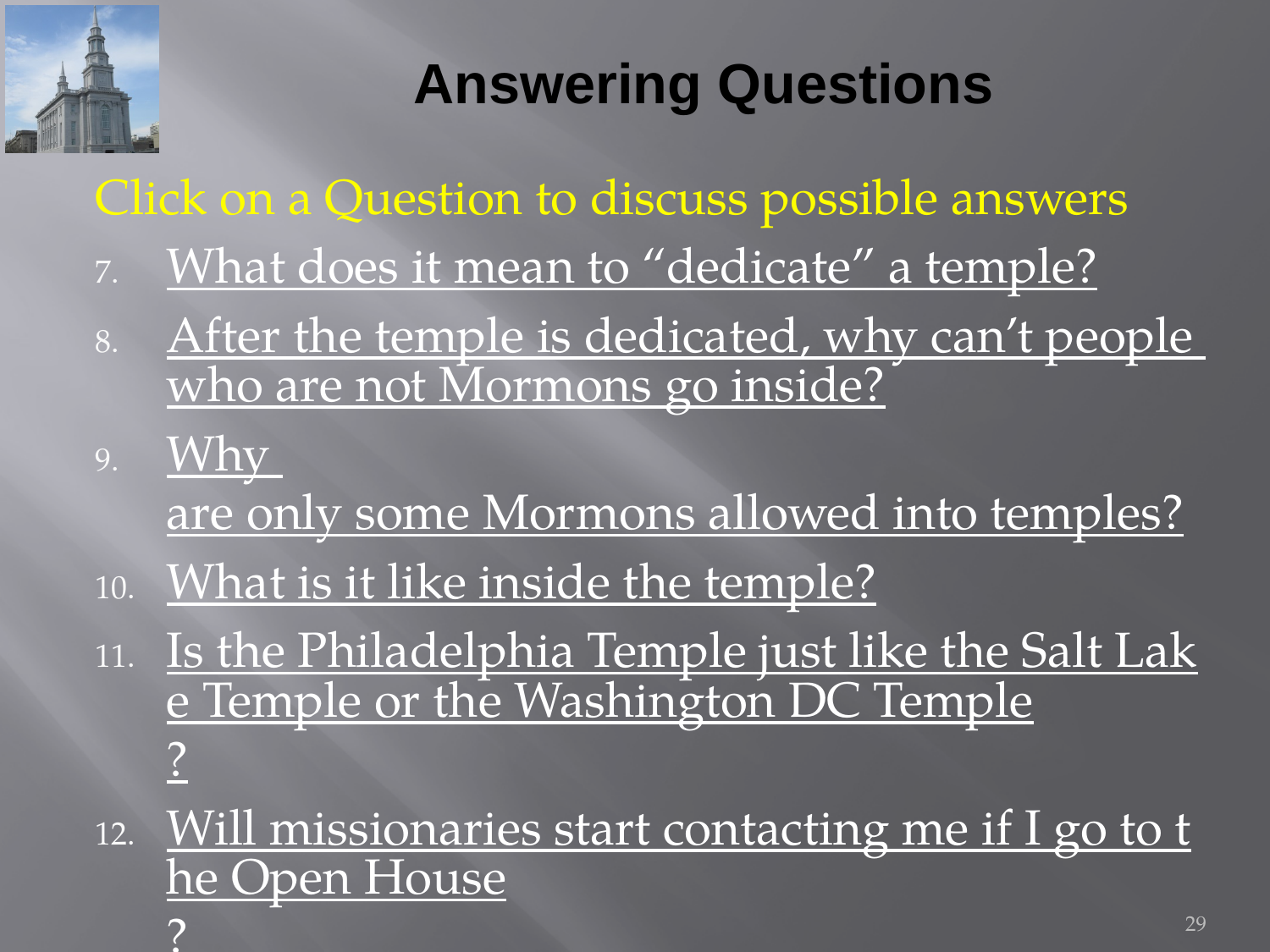

# Answering Questions
Click on a Question to discuss possible answers
What does it mean to “dedicate” a temple?
After the temple is dedicated, why can’t people who are not Mormons go inside?
Why are only some Mormons allowed into temples?
What is it like inside the temple?
Is the Philadelphia Temple just like the Salt Lake Temple or the Washington DC Temple?
Will missionaries start contacting me if I go to the Open House?

29